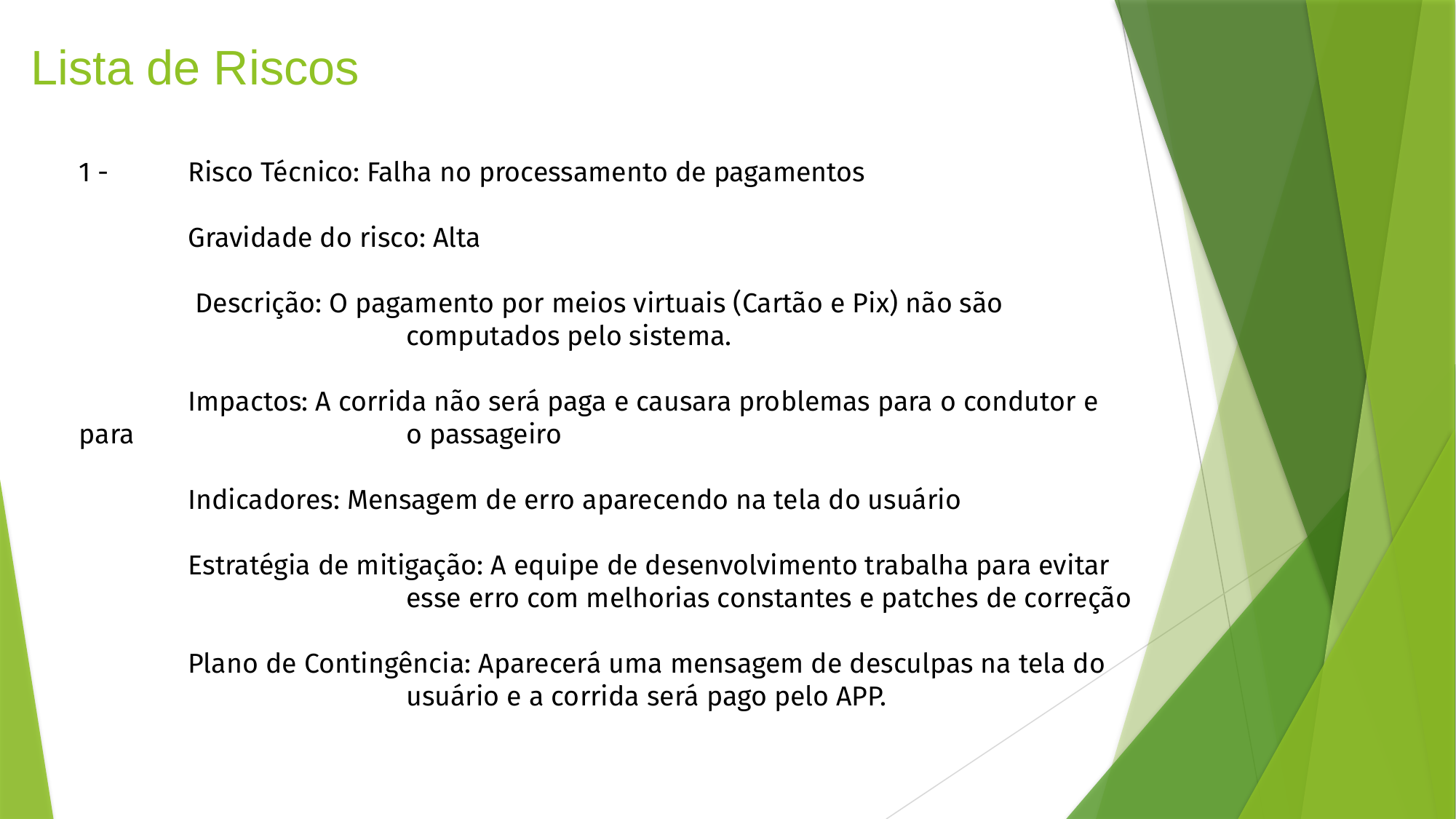

# Lista de Riscos
1 - 	Risco Técnico: Falha no processamento de pagamentos

	Gravidade do risco: Alta

	 Descrição: O pagamento por meios virtuais (Cartão e Pix) não são 				computados pelo sistema.

	Impactos: A corrida não será paga e causara problemas para o condutor e para 			o passageiro

	Indicadores: Mensagem de erro aparecendo na tela do usuário

	Estratégia de mitigação: A equipe de desenvolvimento trabalha para evitar 			esse erro com melhorias constantes e patches de correção

	Plano de Contingência: Aparecerá uma mensagem de desculpas na tela do 			usuário e a corrida será pago pelo APP.